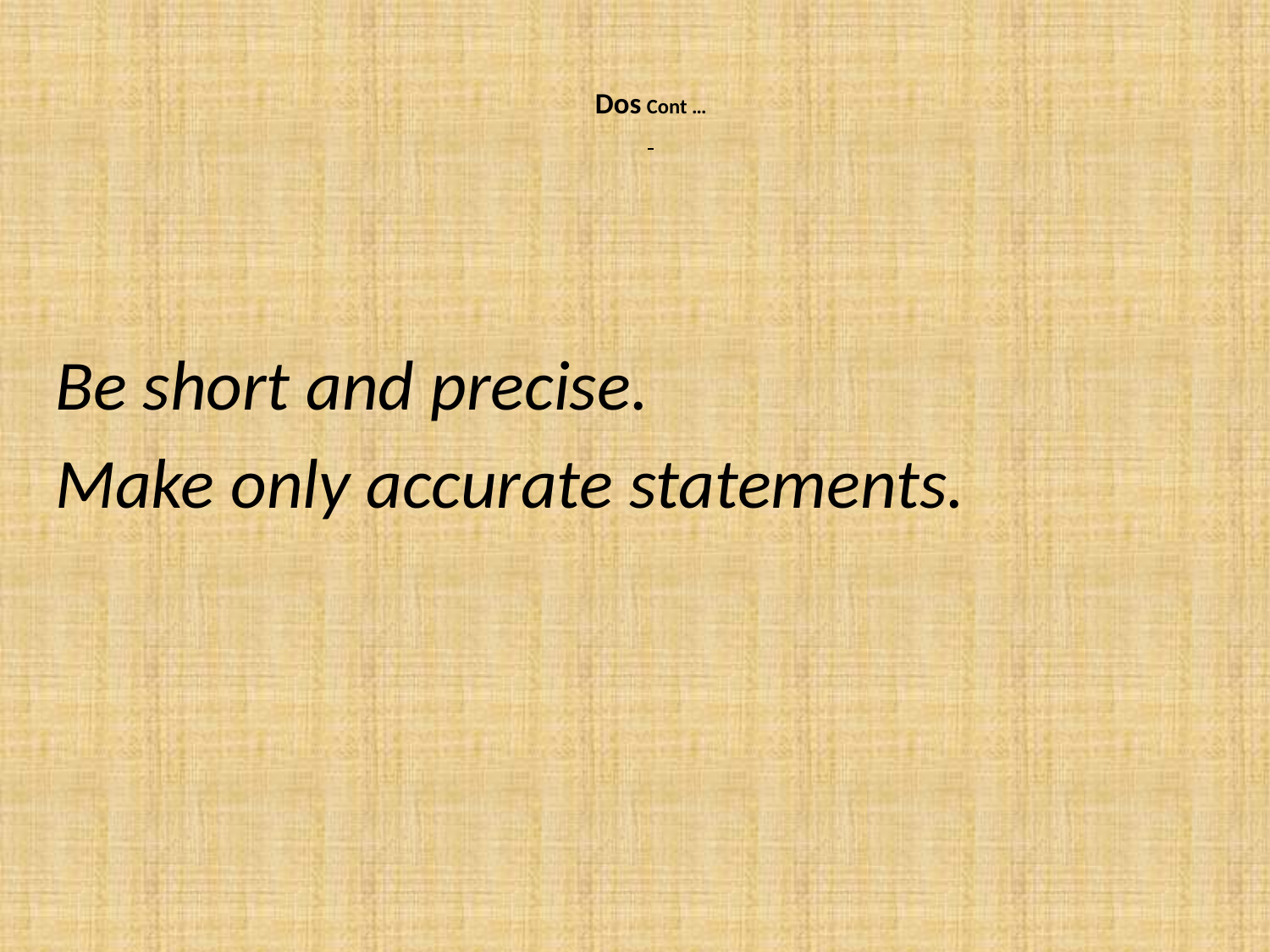

# Dos Cont …

Be short and precise.
Make only accurate statements.